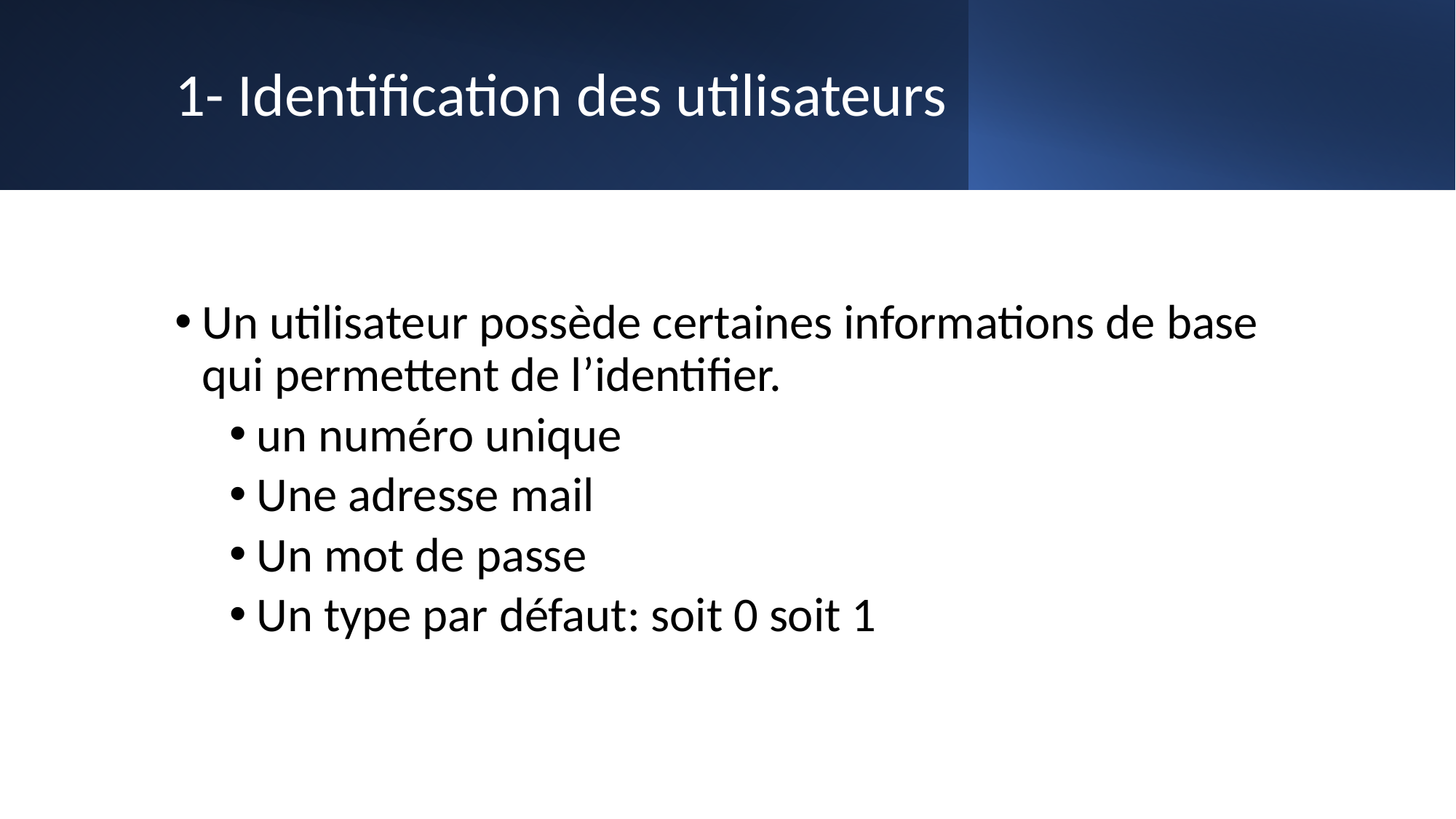

# 1- Identification des utilisateurs
Un utilisateur possède certaines informations de base qui permettent de l’identifier.
un numéro unique
Une adresse mail
Un mot de passe
Un type par défaut: soit 0 soit 1